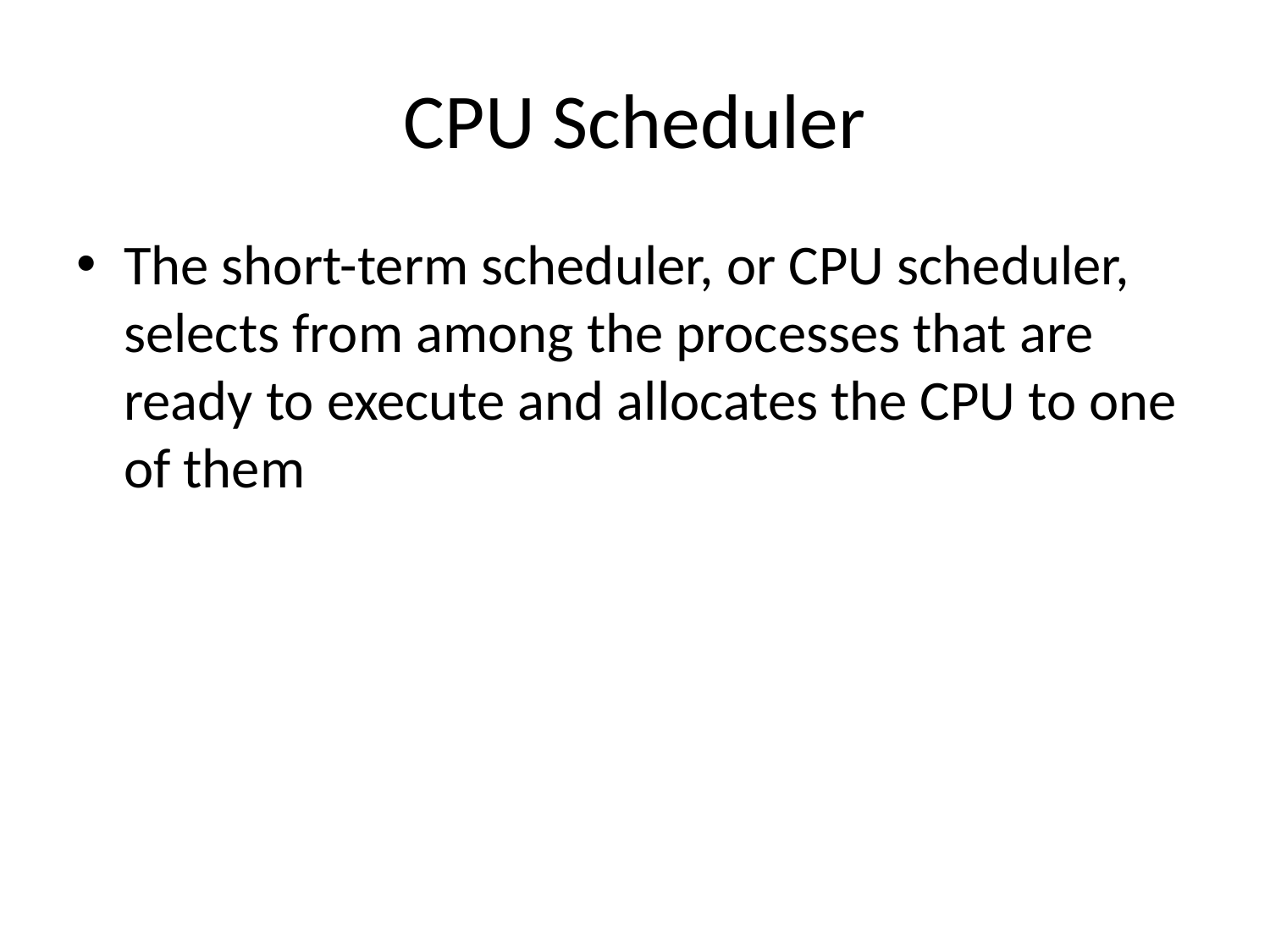

# CPU Scheduler
The short-term scheduler, or CPU scheduler, selects from among the processes that are ready to execute and allocates the CPU to one of them